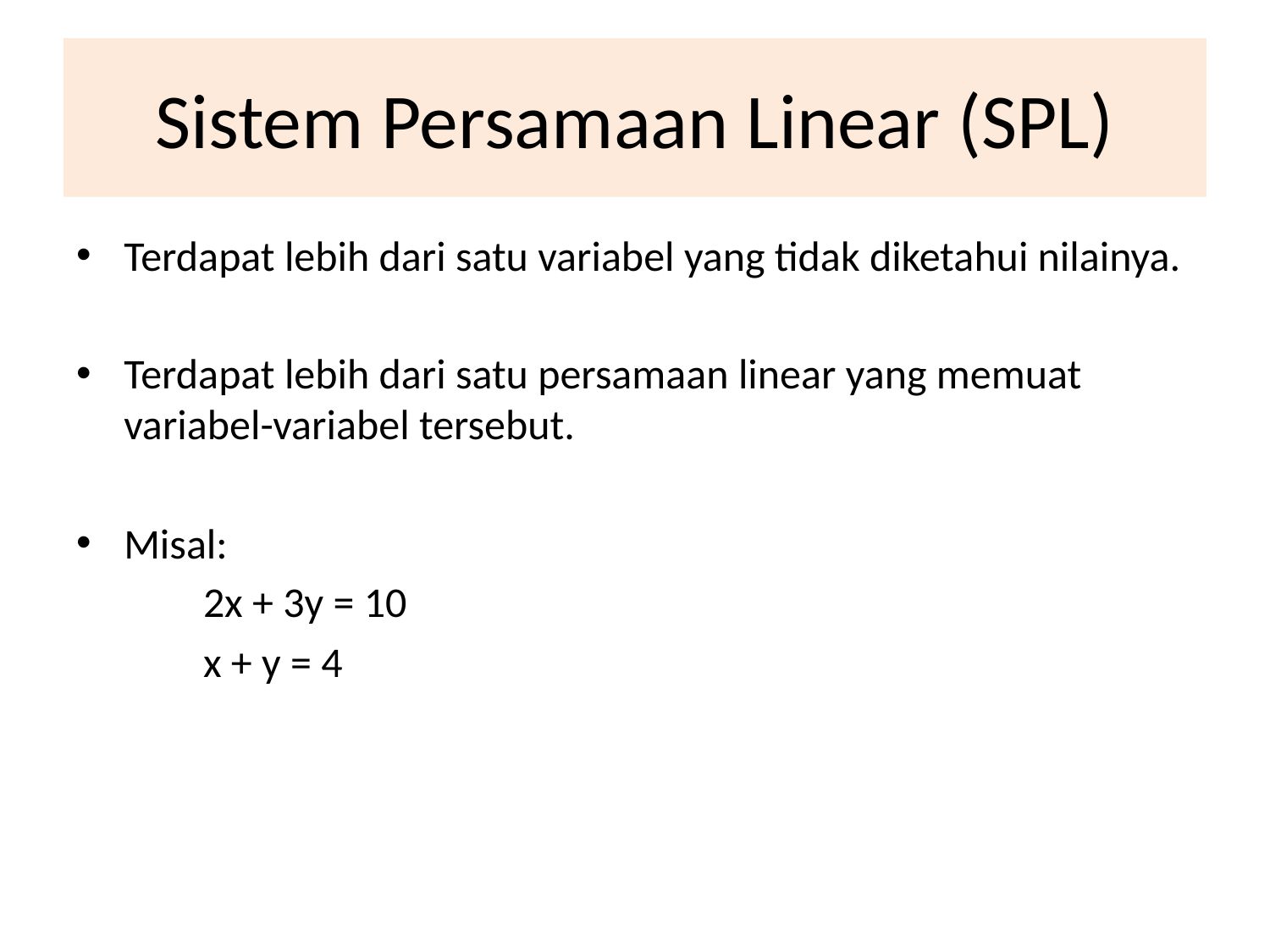

# Sistem Persamaan Linear (SPL)
Terdapat lebih dari satu variabel yang tidak diketahui nilainya.

Terdapat lebih dari satu persamaan linear yang memuat variabel-variabel tersebut.

Misal:
	2x + 3y = 10
	x + y = 4